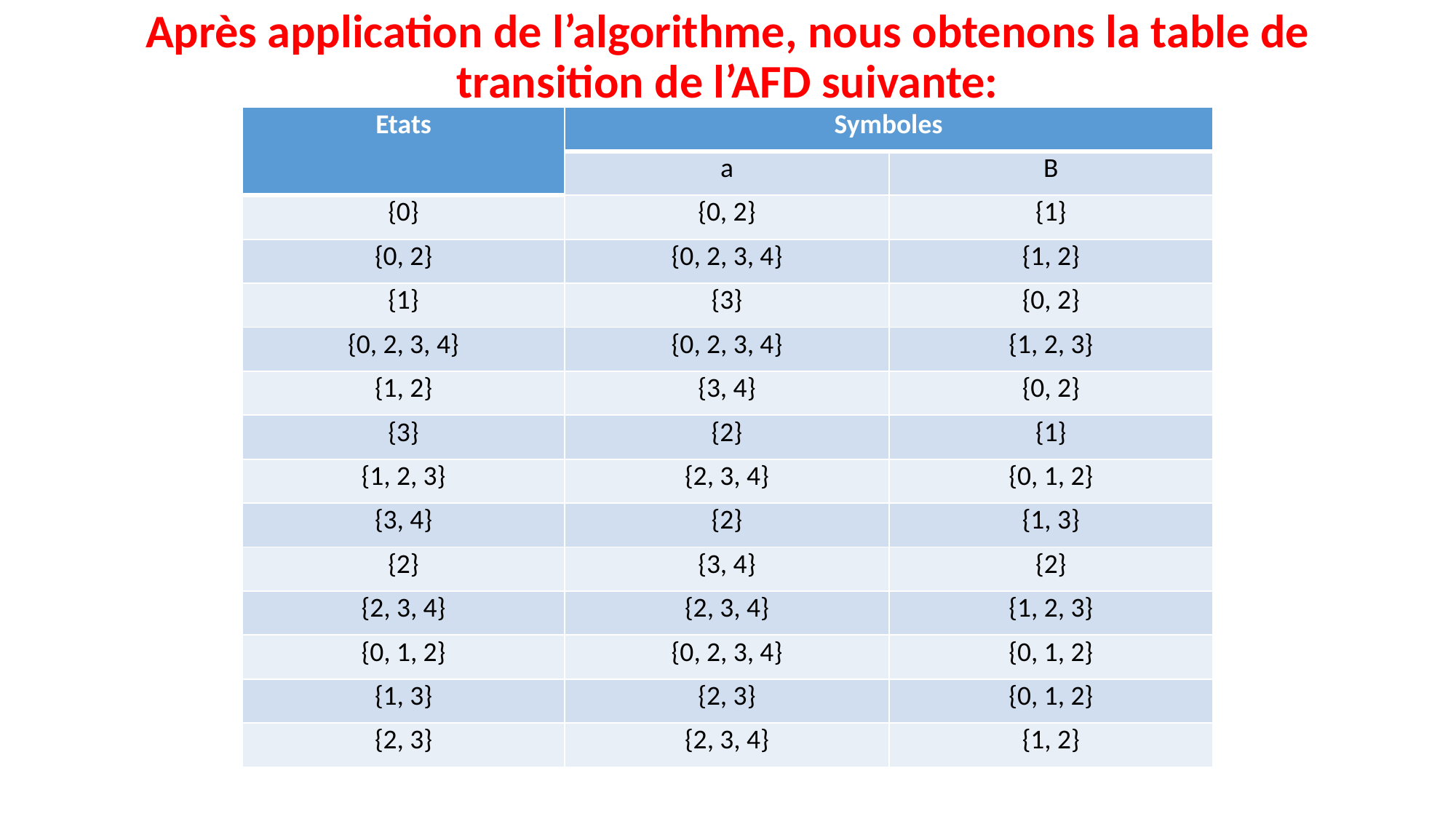

# Après application de l’algorithme, nous obtenons la table de transition de l’AFD suivante:
| Etats | Symboles |  |
| --- | --- | --- |
|  | a | B |
| {0} | {0, 2} | {1} |
| {0, 2} | {0, 2, 3, 4} | {1, 2} |
| {1} | {3} | {0, 2} |
| {0, 2, 3, 4} | {0, 2, 3, 4} | {1, 2, 3} |
| {1, 2} | {3, 4} | {0, 2} |
| {3} | {2} | {1} |
| {1, 2, 3} | {2, 3, 4} | {0, 1, 2} |
| {3, 4} | {2} | {1, 3} |
| {2} | {3, 4} | {2} |
| {2, 3, 4} | {2, 3, 4} | {1, 2, 3} |
| {0, 1, 2} | {0, 2, 3, 4} | {0, 1, 2} |
| {1, 3} | {2, 3} | {0, 1, 2} |
| {2, 3} | {2, 3, 4} | {1, 2} |